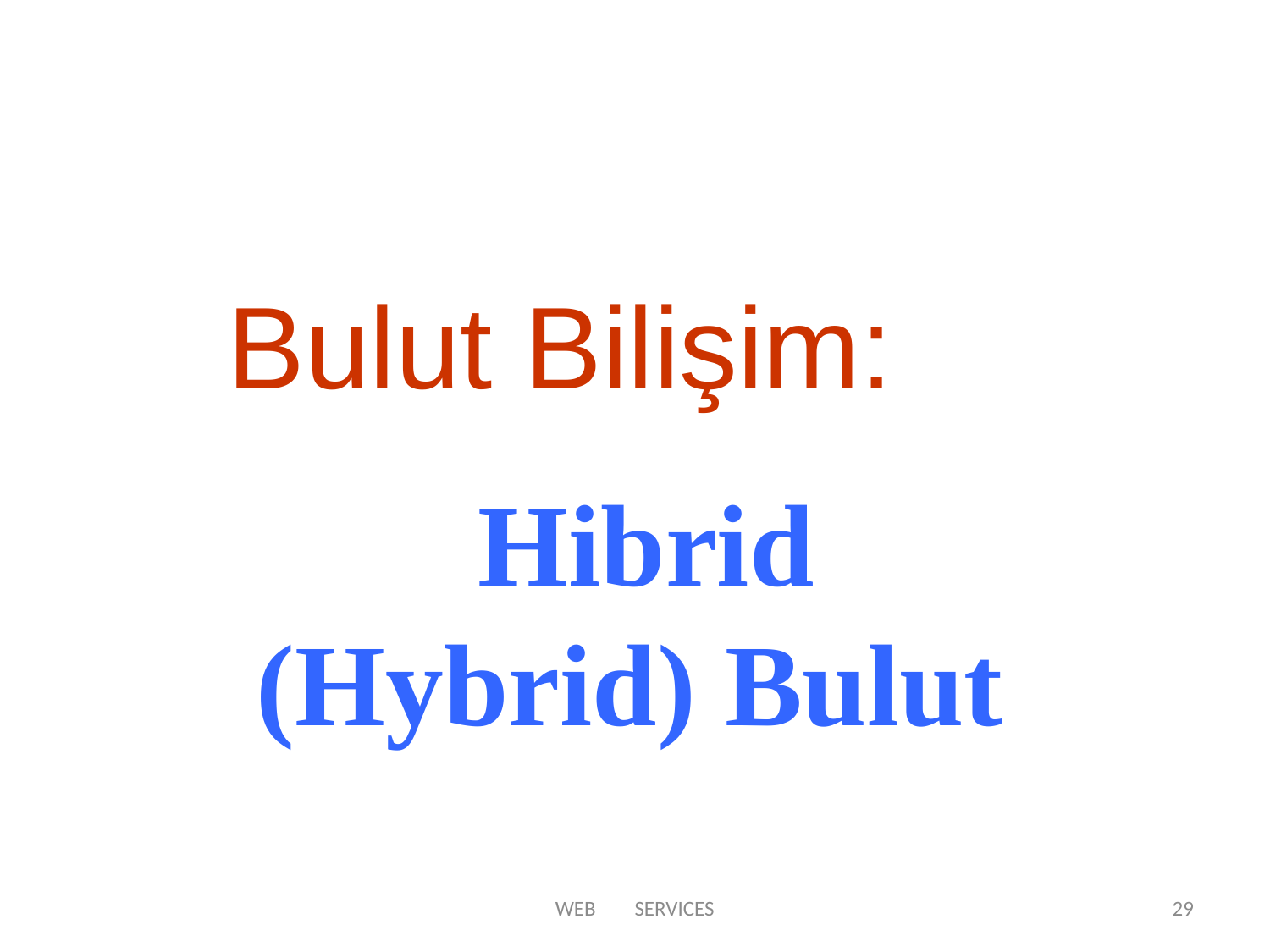

#

Bulut Bilişim:
 Hibrid (Hybrid) Bulut
WEB        SERVICES
29